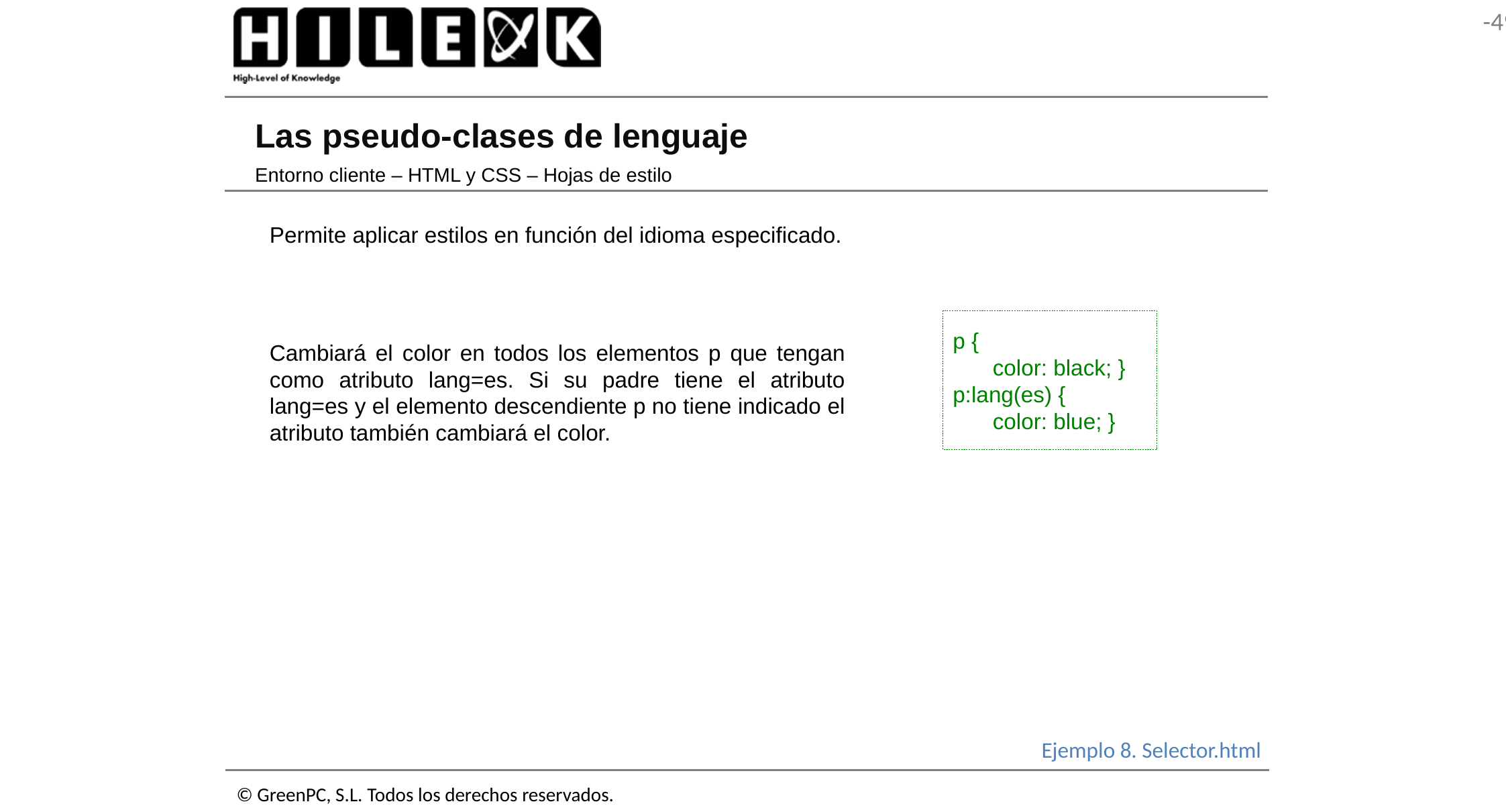

# Las pseudo-clases de lenguaje
Entorno cliente – HTML y CSS – Hojas de estilo
Permite aplicar estilos en función del idioma especificado.
p {
	color: black; }
p:lang(es) {
	color: blue; }
Cambiará el color en todos los elementos p que tengan como atributo lang=es. Si su padre tiene el atributo lang=es y el elemento descendiente p no tiene indicado el atributo también cambiará el color.
Ejemplo 8. Selector.html